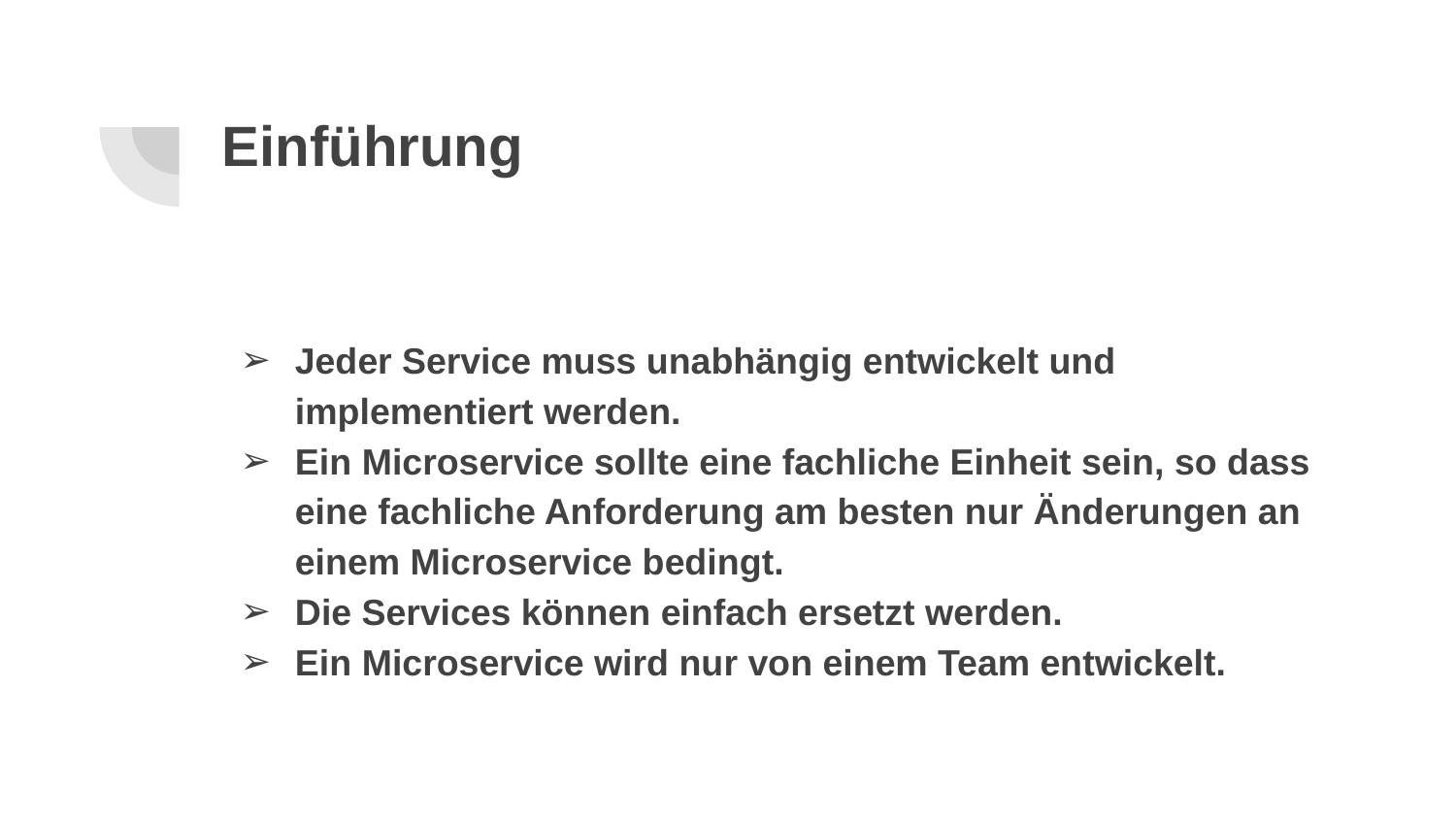

# Einführung
Jeder Service muss unabhängig entwickelt und implementiert werden.
Ein Microservice sollte eine fachliche Einheit sein, so dass eine fachliche Anforderung am besten nur Änderungen an einem Microservice bedingt.
Die Services können einfach ersetzt werden.
Ein Microservice wird nur von einem Team entwickelt.